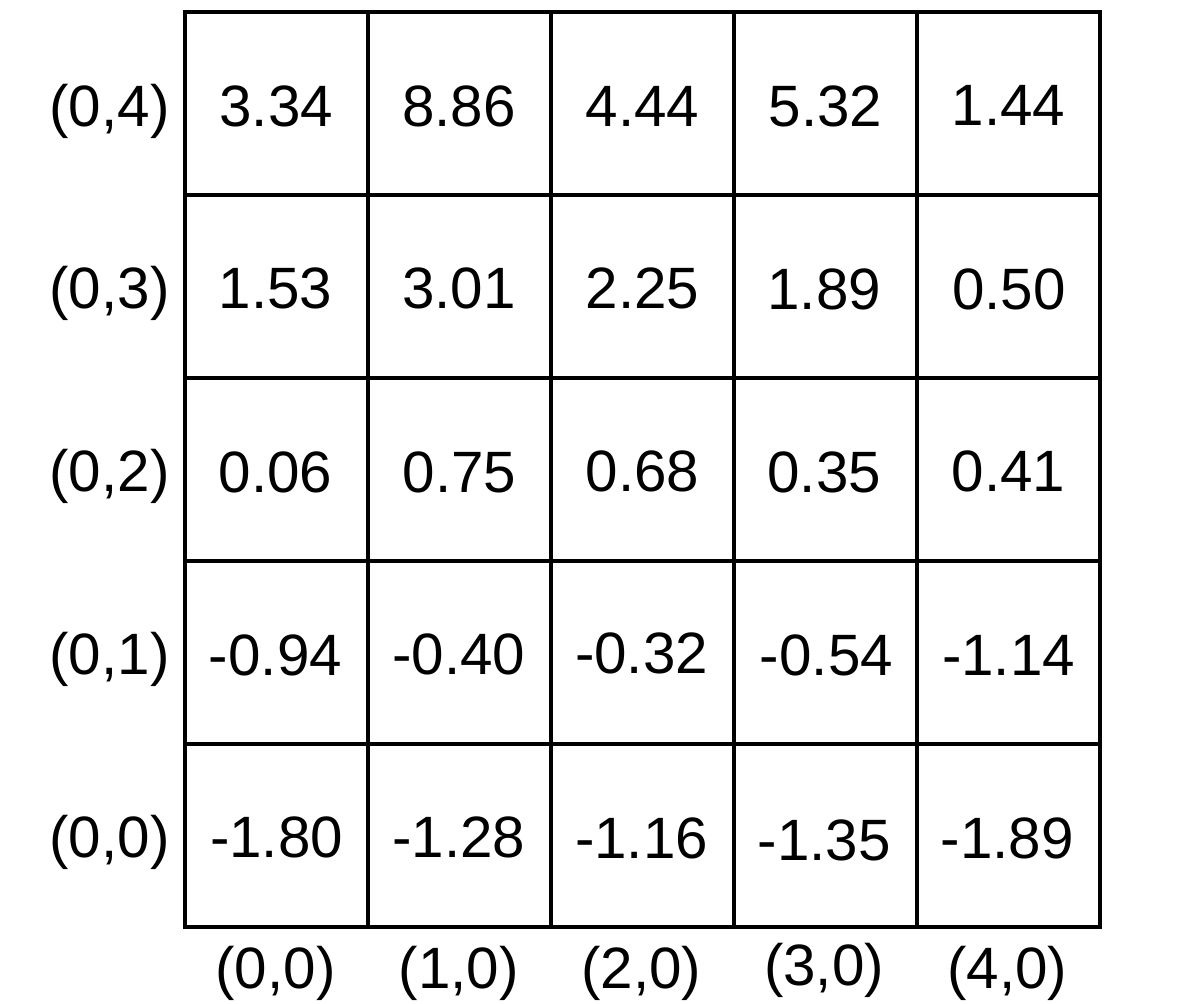

1.44
4.44
(0,4)
3.34
8.86
5.32
3.01
2.25
(0,3)
1.53
1.89
0.50
0.68
(0,2)
0.41
0.35
0.06
0.75
-0.32
(0,1)
-0.40
-0.54
-1.14
-0.94
(0,0)
-1.80
-1.28
-1.16
-1.89
-1.35
(3,0)
(1,0)
(0,0)
(2,0)
(4,0)